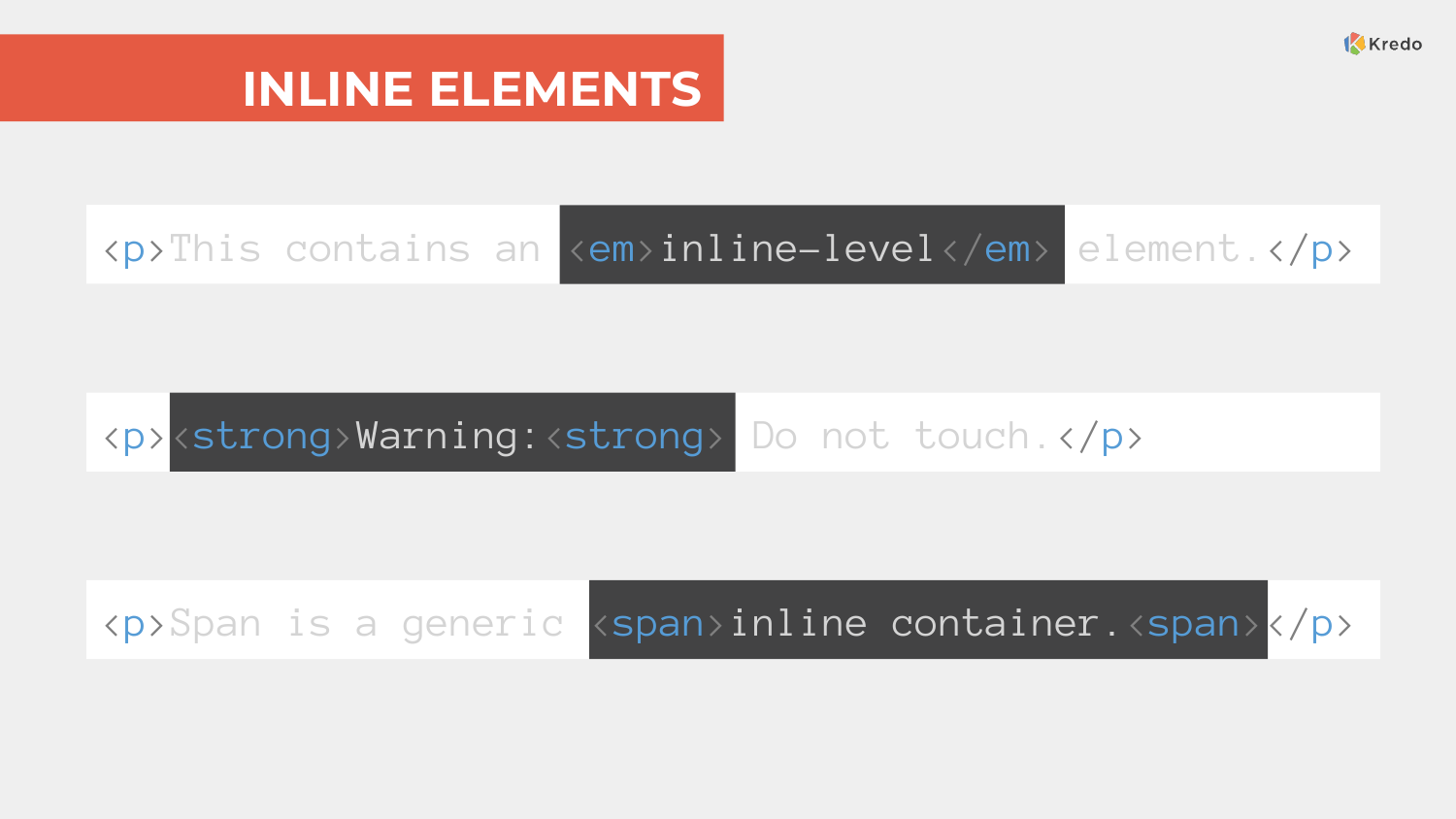

# INLINE ELEMENTS
<p>This contains an <em>inline-level</em> element.</p>

<p><strong>Warning:<strong> Do not touch.</p>

<p>Span is a generic <span>inline container.<span></p>